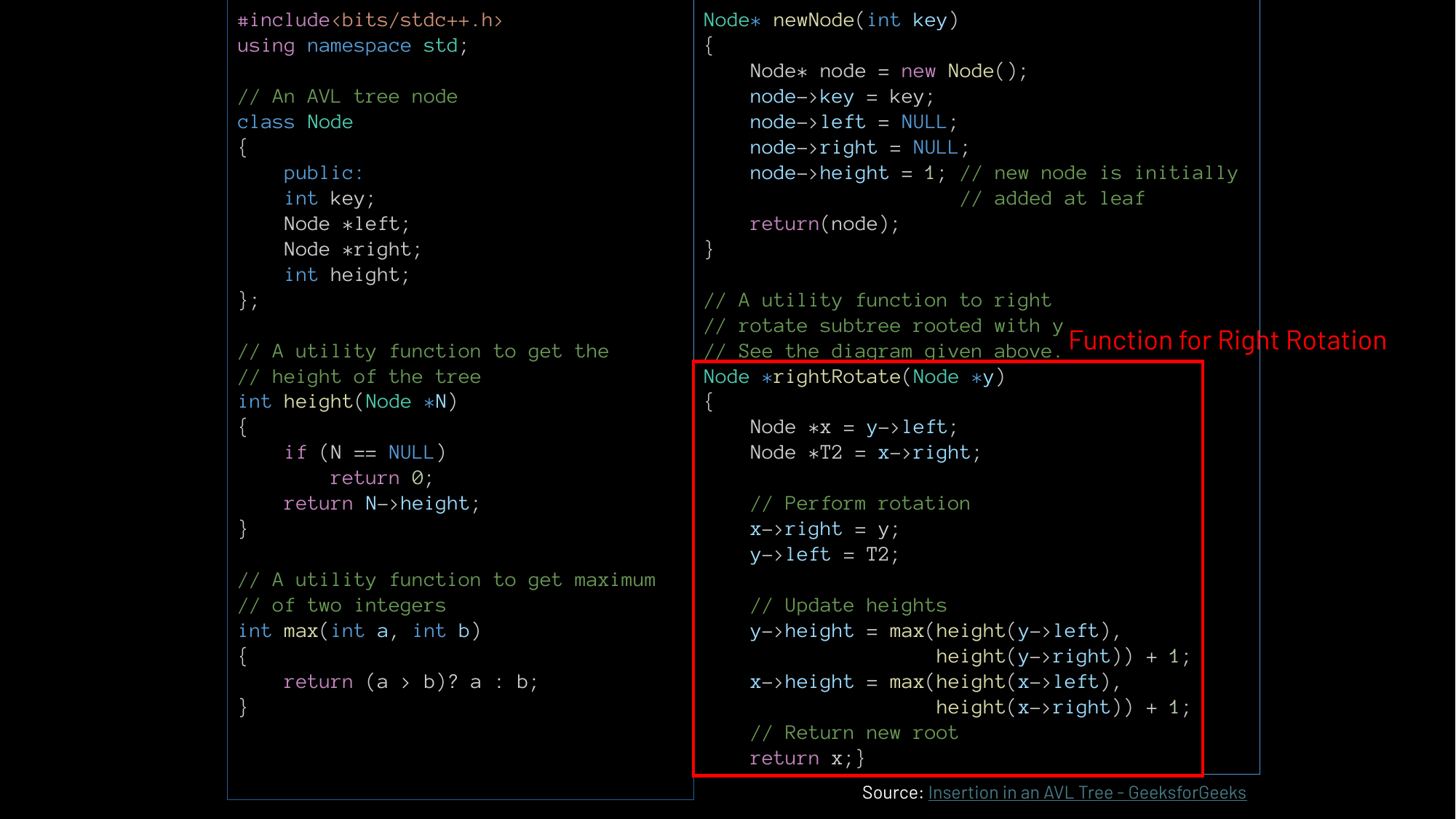

#include<bits/stdc++.h>
using namespace std;

// An AVL tree node
class Node
{
    public:
    int key;
    Node *left;
    Node *right;
    int height;
};

// A utility function to get the
// height of the tree
int height(Node *N)
{
    if (N == NULL)
        return 0;
    return N->height;
}

// A utility function to get maximum
// of two integers
int max(int a, int b)
{
    return (a > b)? a : b;
}

Node* newNode(int key)
{
    Node* node = new Node();
    node->key = key;
    node->left = NULL;
    node->right = NULL;
    node->height = 1; // new node is initially
                      // added at leaf
    return(node);
}

// A utility function to right
// rotate subtree rooted with y
// See the diagram given above.
Node *rightRotate(Node *y)
{
    Node *x = y->left;
    Node *T2 = x->right;

    // Perform rotation
    x->right = y;
    y->left = T2;

    // Update heights
    y->height = max(height(y->left),
                    height(y->right)) + 1;
    x->height = max(height(x->left),
                    height(x->right)) + 1;
    // Return new root
    return x;}
Function for Right Rotation

Source: Insertion in an AVL Tree - GeeksforGeeks